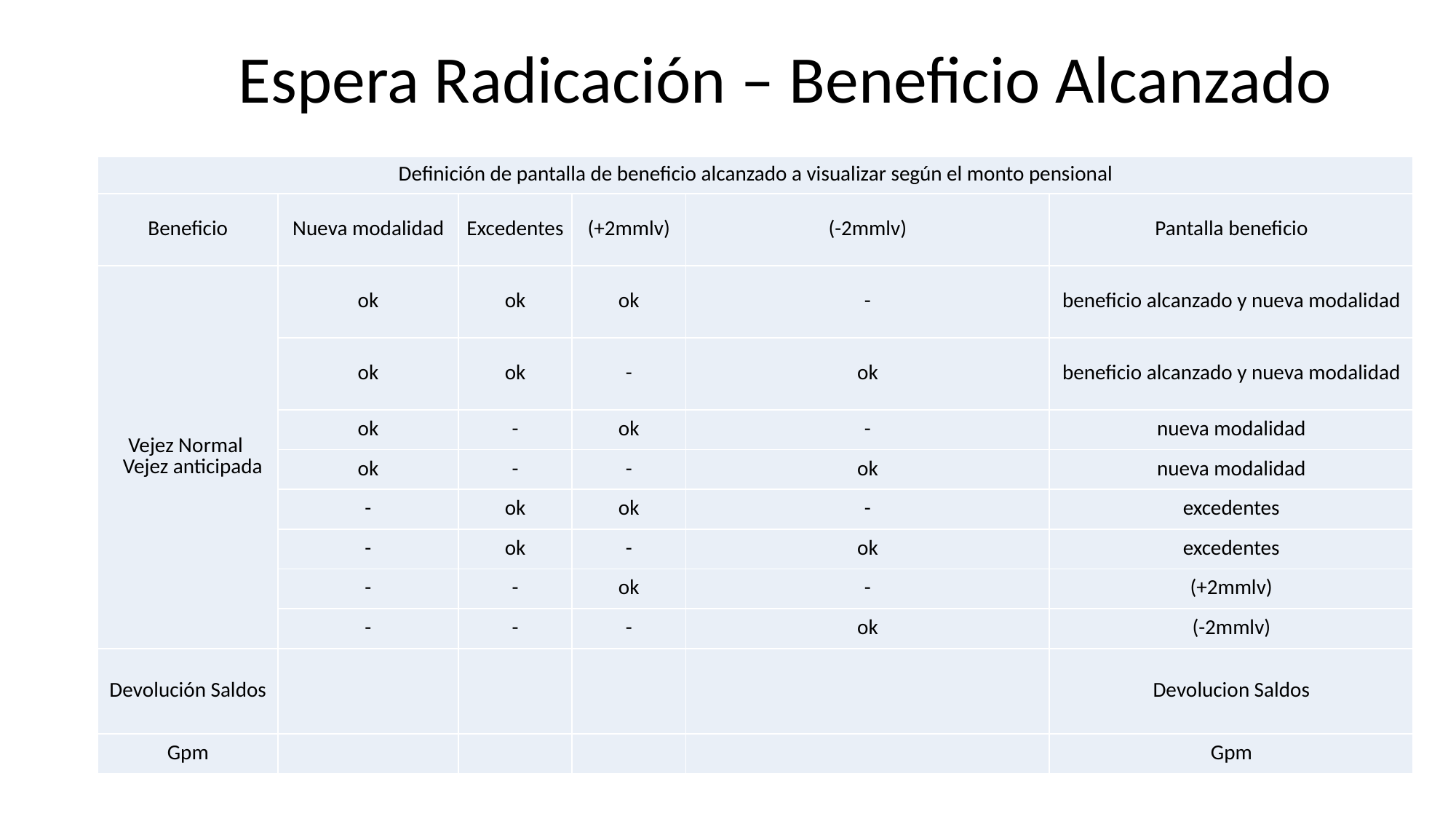

# Espera Radicación – Beneficio Alcanzado
| Definición de pantalla de beneficio alcanzado a visualizar según el monto pensional |  |  |  |  |  |
| --- | --- | --- | --- | --- | --- |
| Beneficio | Nueva modalidad | Excedentes | (+2mmlv) | (-2mmlv) | Pantalla beneficio |
| Vejez Normal Vejez anticipada | ok | ok | ok | - | beneficio alcanzado y nueva modalidad |
|  | ok | ok | - | ok | beneficio alcanzado y nueva modalidad |
|  | ok | - | ok | - | nueva modalidad |
|  | ok | - | - | ok | nueva modalidad |
|  | - | ok | ok | - | excedentes |
|  | - | ok | - | ok | excedentes |
|  | - | - | ok | - | (+2mmlv) |
|  | - | - | - | ok | (-2mmlv) |
| Devolución Saldos |  |  |  |  | Devolucion Saldos |
| Gpm |  |  |  |  | Gpm |